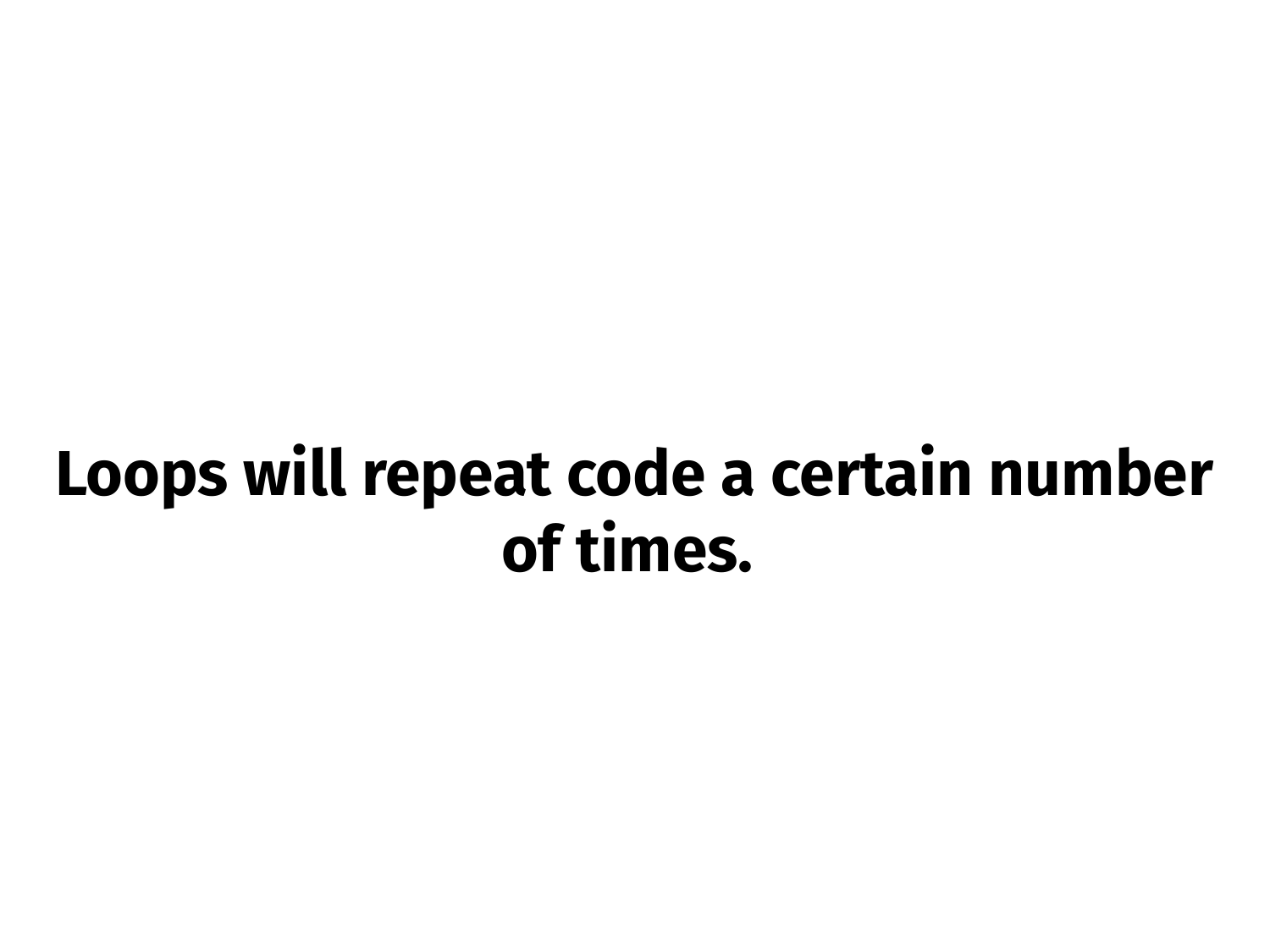

# Loops will repeat code a certain number of times.